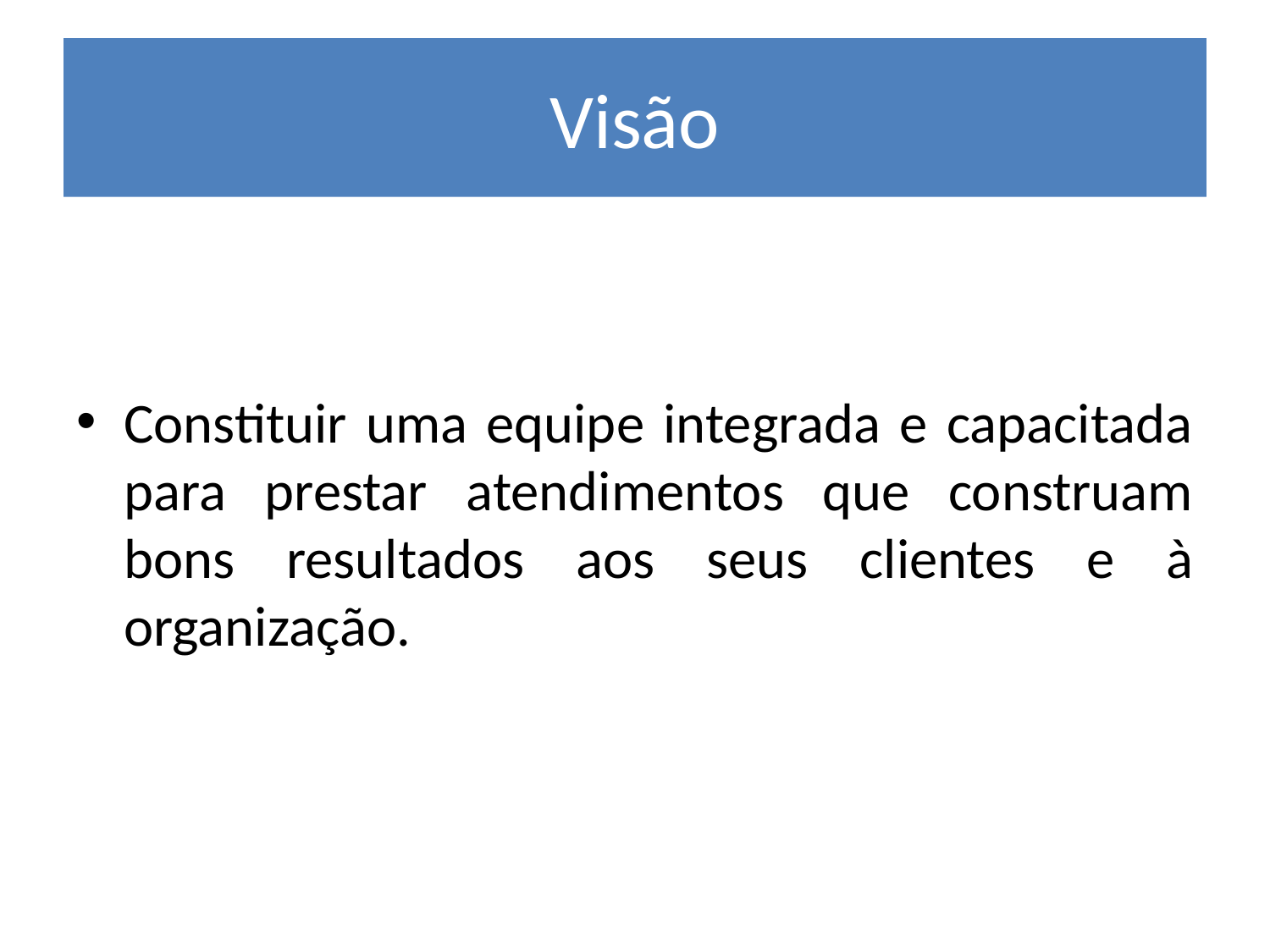

# Visão

Constituir uma equipe integrada e capacitada para prestar atendimentos que construam bons resultados aos seus clientes e à organização.